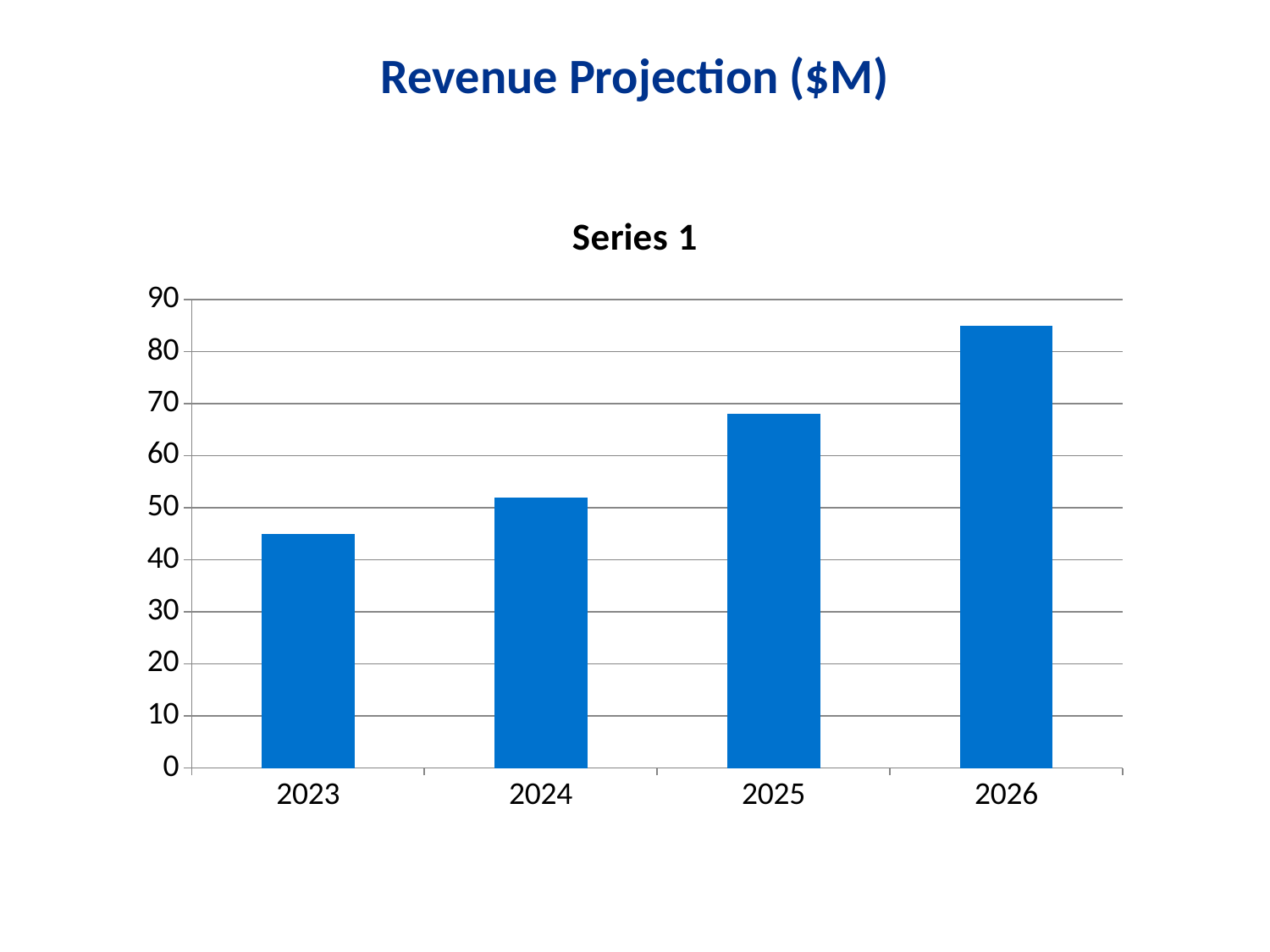

Revenue Projection ($M)
#

### Chart

| Category | Series 1 |
|---|---|
| 2023 | 45.0 |
| 2024 | 52.0 |
| 2025 | 68.0 |
| 2026 | 85.0 |